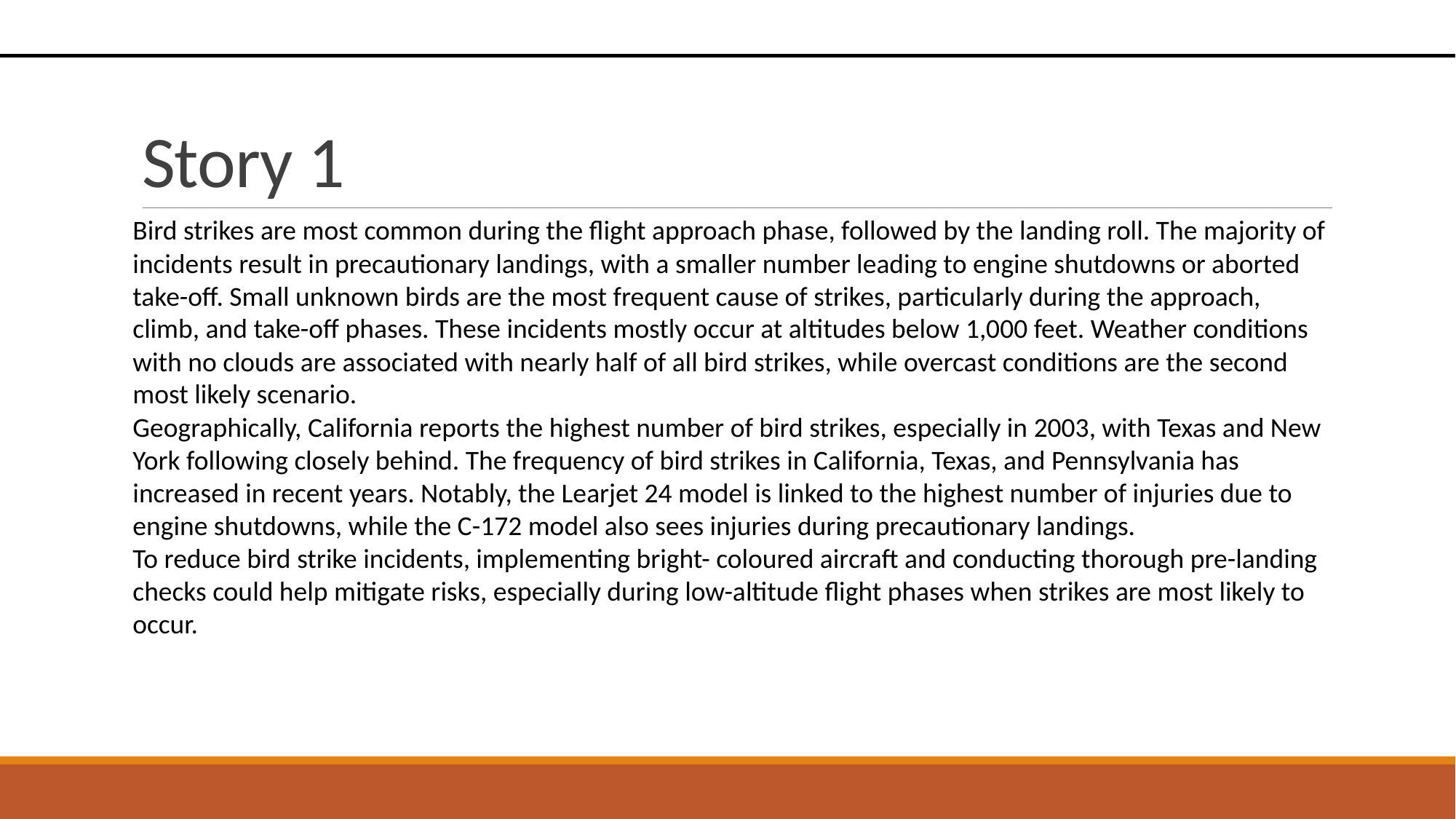

# Story 1

Bird strikes are most common during the flight approach phase, followed by the landing roll. The majority of incidents result in precautionary landings, with a smaller number leading to engine shutdowns or aborted take-off. Small unknown birds are the most frequent cause of strikes, particularly during the approach, climb, and take-off phases. These incidents mostly occur at altitudes below 1,000 feet. Weather conditions with no clouds are associated with nearly half of all bird strikes, while overcast conditions are the second most likely scenario.
Geographically, California reports the highest number of bird strikes, especially in 2003, with Texas and New York following closely behind. The frequency of bird strikes in California, Texas, and Pennsylvania has increased in recent years. Notably, the Learjet 24 model is linked to the highest number of injuries due to engine shutdowns, while the C-172 model also sees injuries during precautionary landings.
To reduce bird strike incidents, implementing bright- coloured aircraft and conducting thorough pre-landing checks could help mitigate risks, especially during low-altitude flight phases when strikes are most likely to occur.